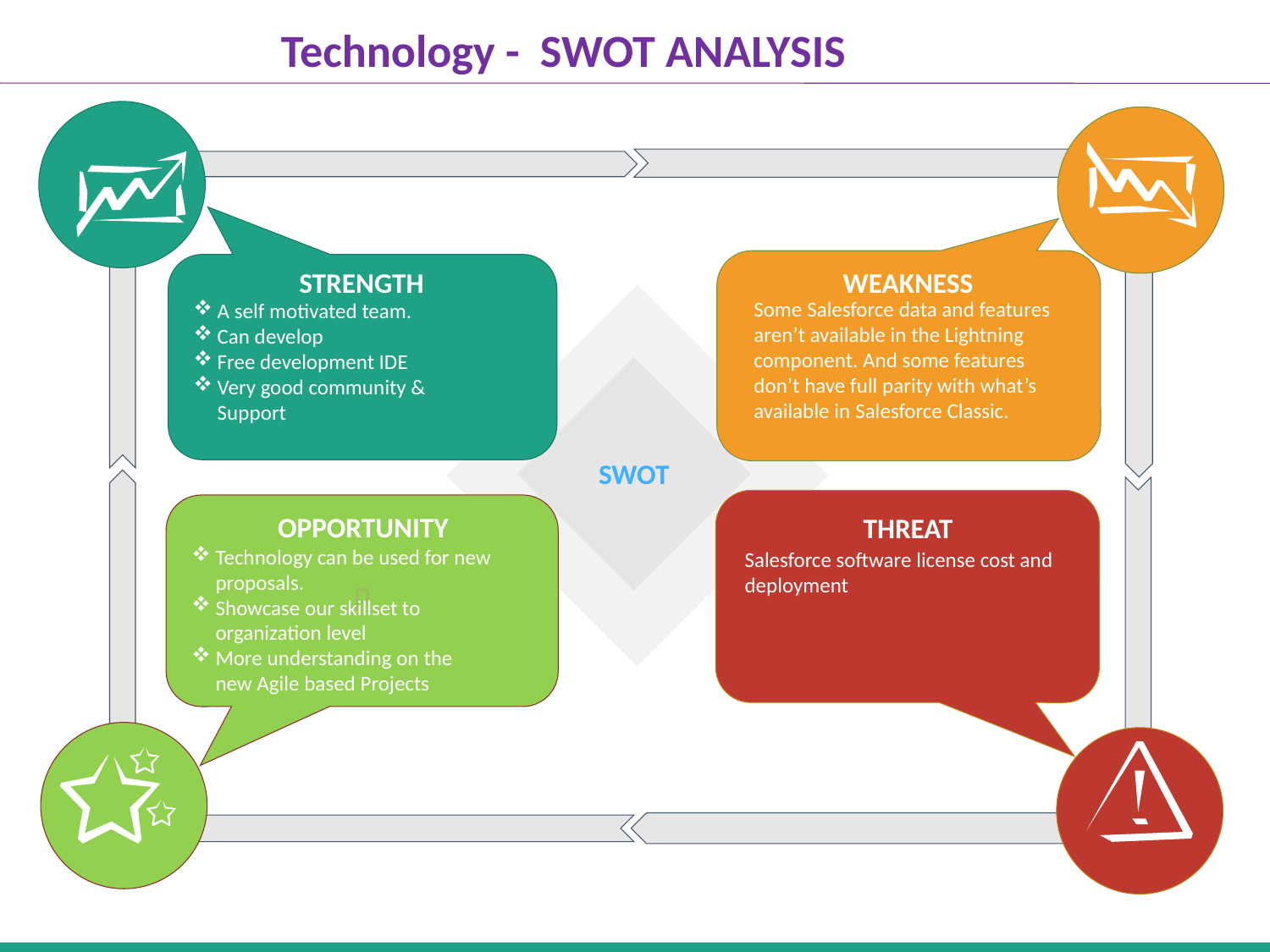

# Technology -  SWOT ANALYSIS

WEAKNESS
STRENGTH

Some Salesforce data and features aren’t available in the Lightning component. And some features don’t have full parity with what’s available in Salesforce Classic.

A self motivated team.
Can develop
Free development IDE
Very good community & Support

SWOT

d
OPPORTUNITY
THREAT
Technology can be used for new proposals.
Showcase our skillset to organization level
More understanding on the new Agile based Projects
Salesforce software license cost and deployment